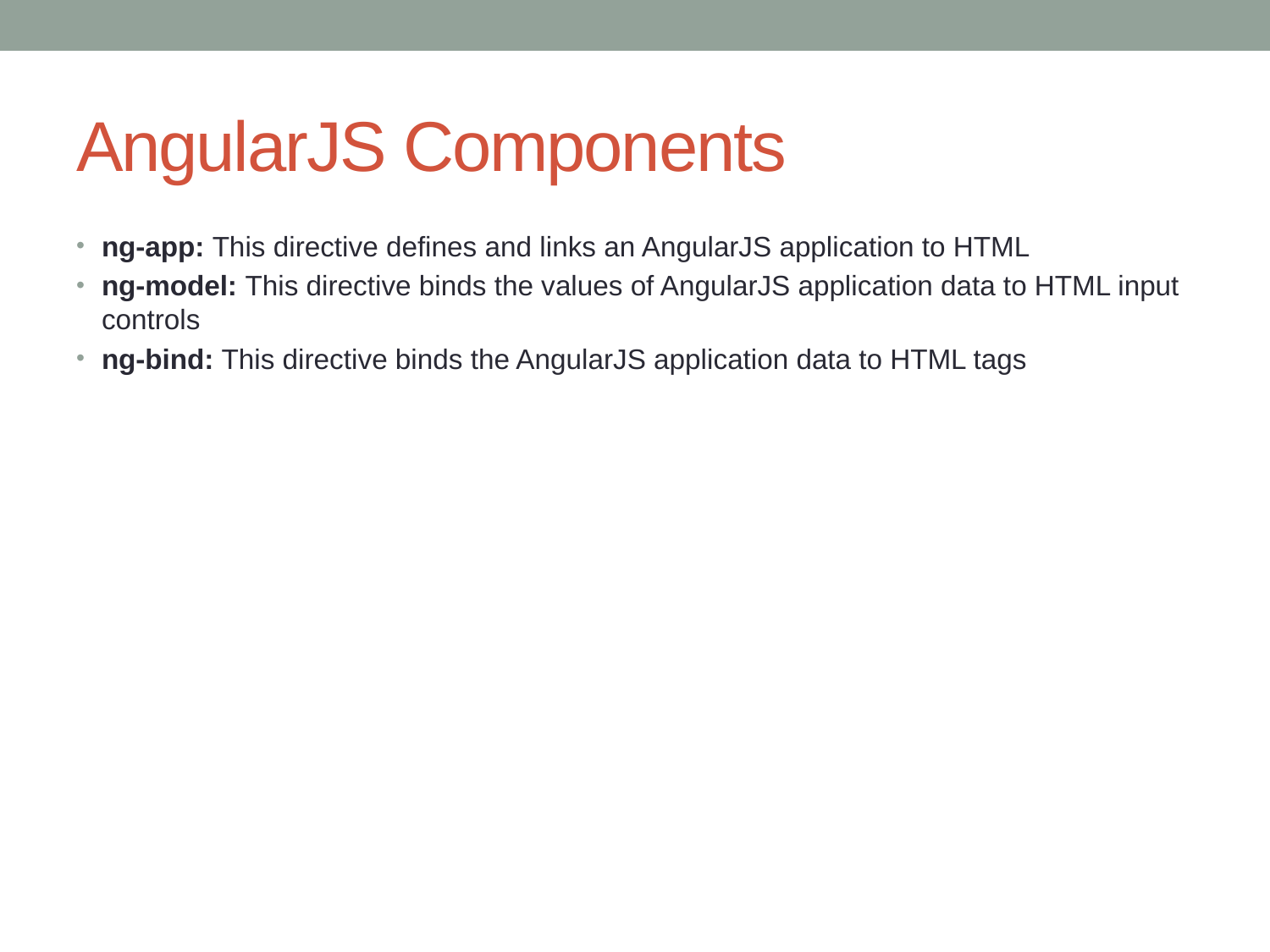

# AngularJS Components
ng-app: This directive defines and links an AngularJS application to HTML
ng-model: This directive binds the values of AngularJS application data to HTML input controls
ng-bind: This directive binds the AngularJS application data to HTML tags